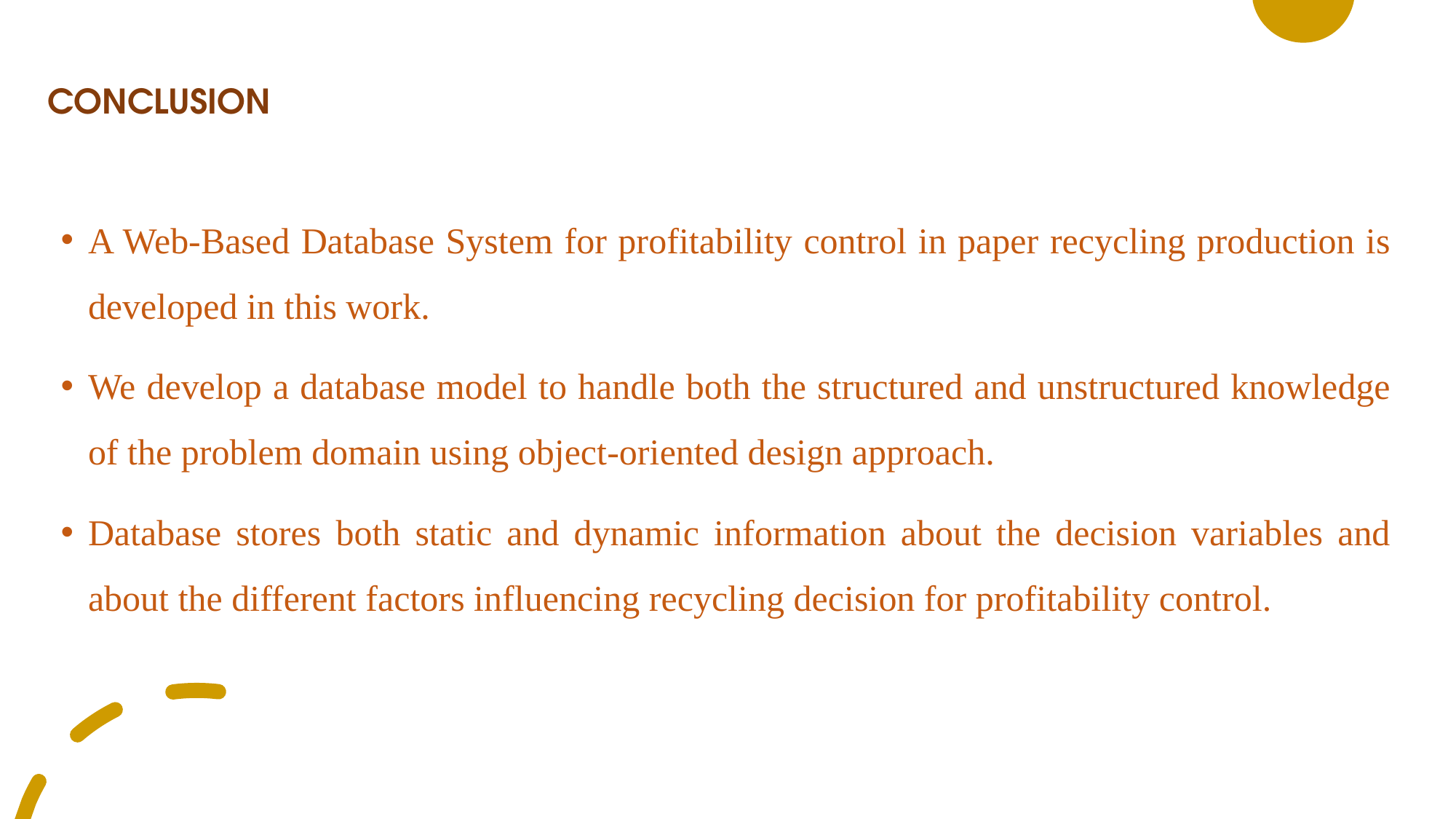

# CONCLUSION
A Web-Based Database System for profitability control in paper recycling production is developed in this work.
We develop a database model to handle both the structured and unstructured knowledge of the problem domain using object-oriented design approach.
Database stores both static and dynamic information about the decision variables and about the different factors influencing recycling decision for profitability control.